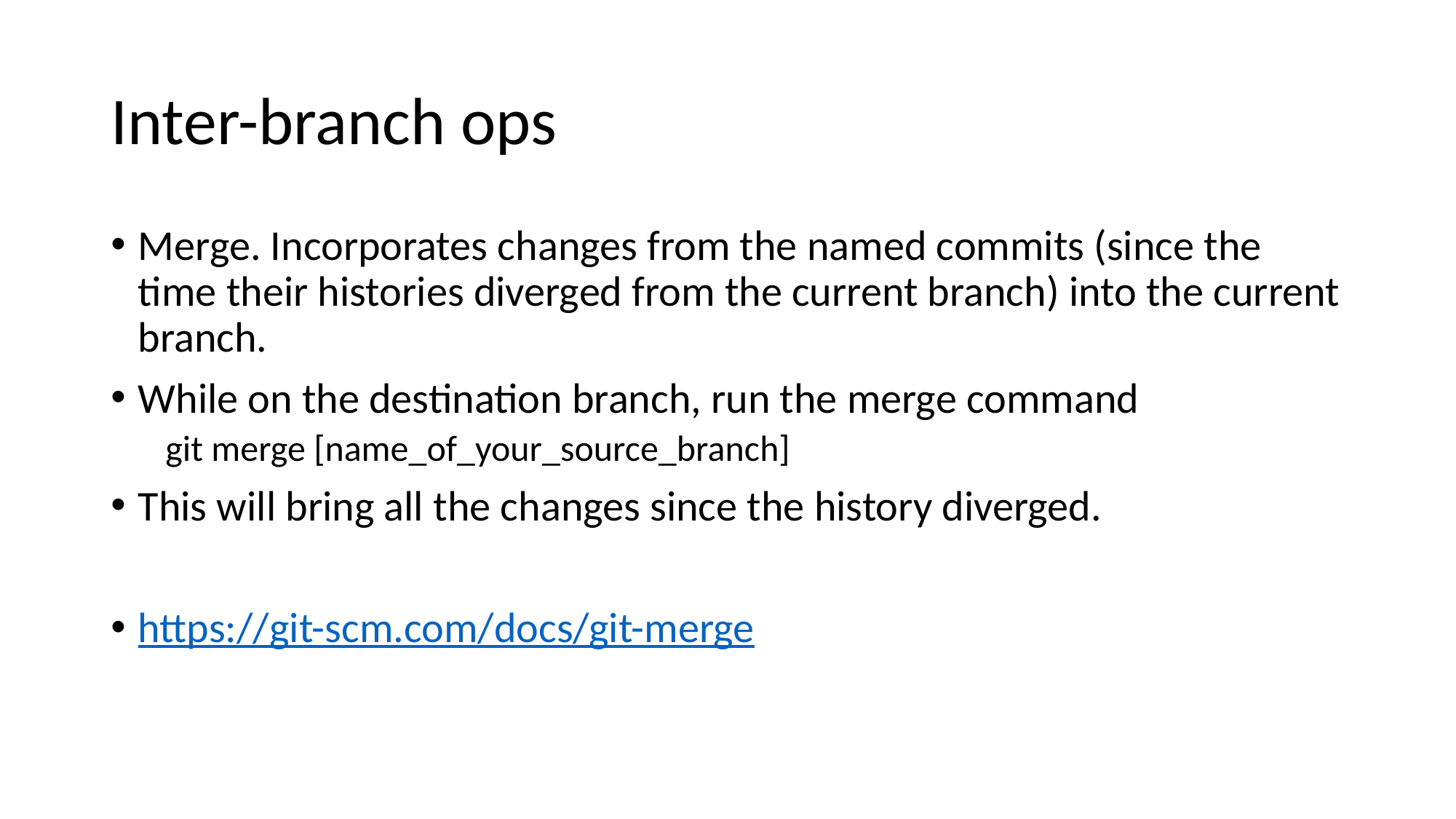

# Inter-branch ops
Merge. Incorporates changes from the named commits (since the time their histories diverged from the current branch) into the current branch.
While on the destination branch, run the merge command
git merge [name_of_your_source_branch]
This will bring all the changes since the history diverged.

https://git-scm.com/docs/git-merge